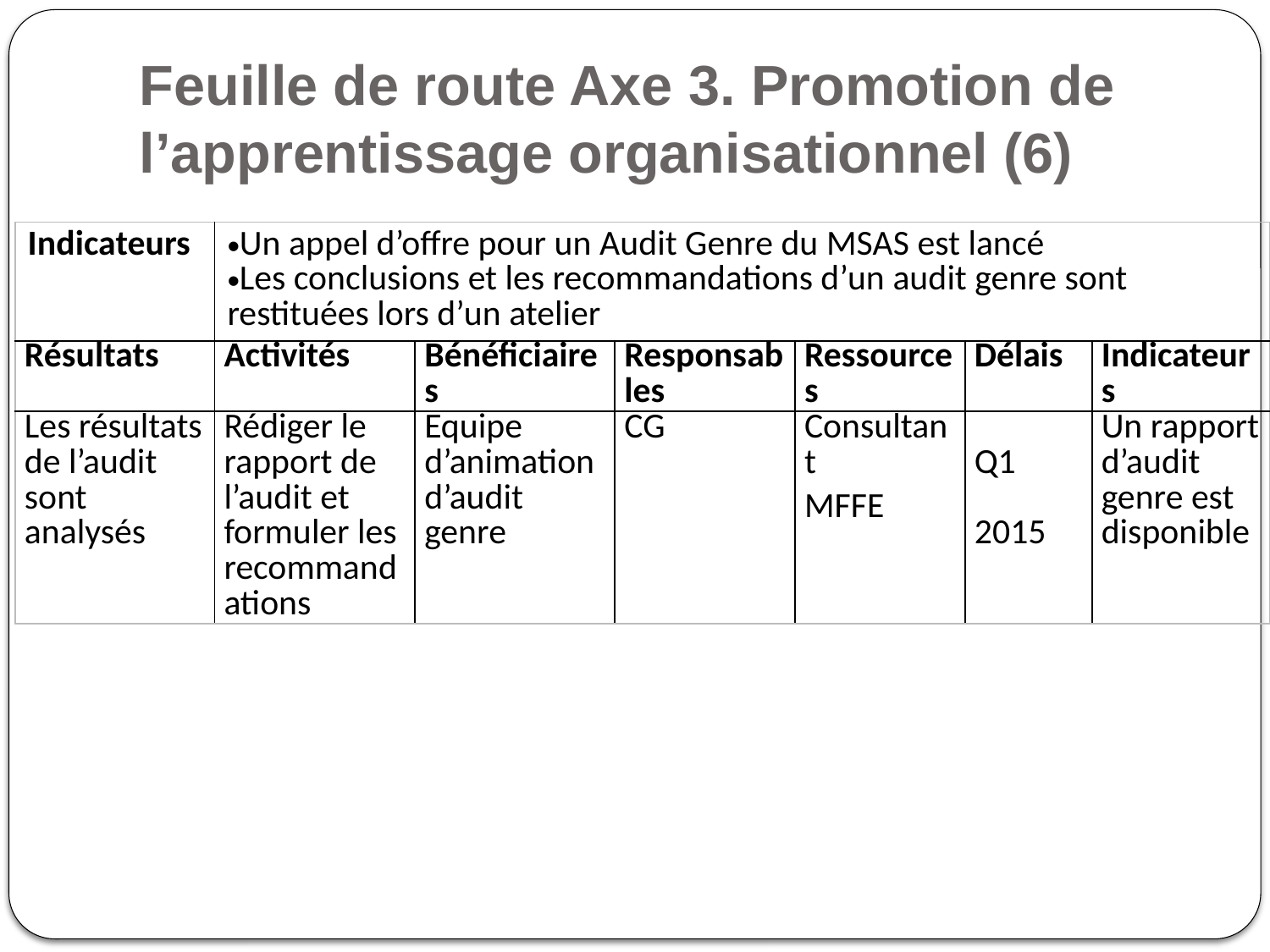

# Feuille de route Axe 3. Promotion de l’apprentissage organisationnel (6)
| Indicateurs | Un appel d’offre pour un Audit Genre du MSAS est lancé Les conclusions et les recommandations d’un audit genre sont restituées lors d’un atelier |  |  |  |  |  |
| --- | --- | --- | --- | --- | --- | --- |
| Résultats | Activités | Bénéficiaires | Responsables | Ressources | Délais | Indicateurs |
| Les résultats de l’audit sont analysés | Rédiger le rapport de l’audit et formuler les recommandations | Equipe d’animation d’audit genre | CG | Consultant MFFE | Q1 2015 | Un rapport d’audit genre est disponible |